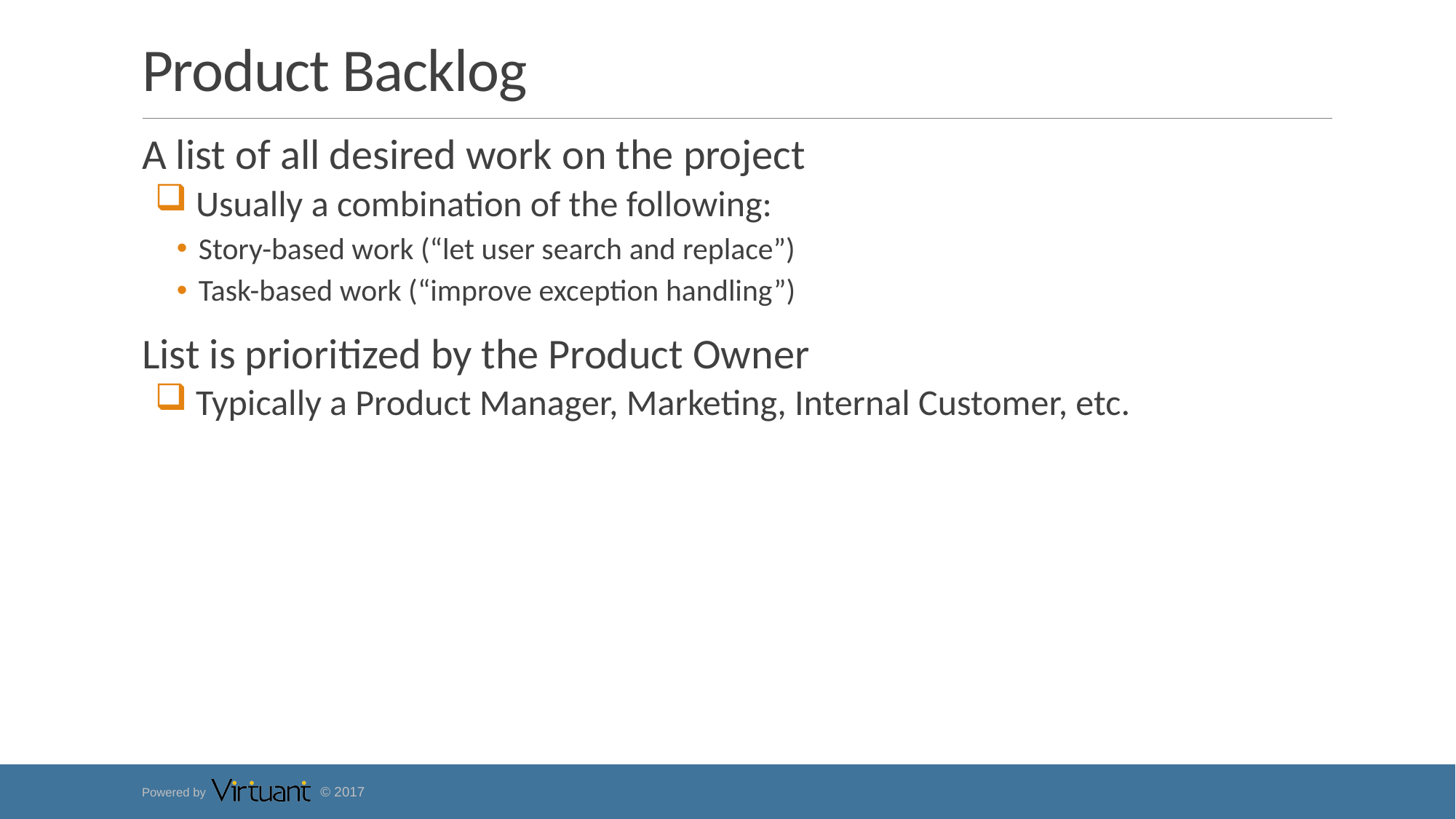

# Product Backlog
A list of all desired work on the project
 Usually a combination of the following:
Story-based work (“let user search and replace”)
Task-based work (“improve exception handling”)
List is prioritized by the Product Owner
 Typically a Product Manager, Marketing, Internal Customer, etc.